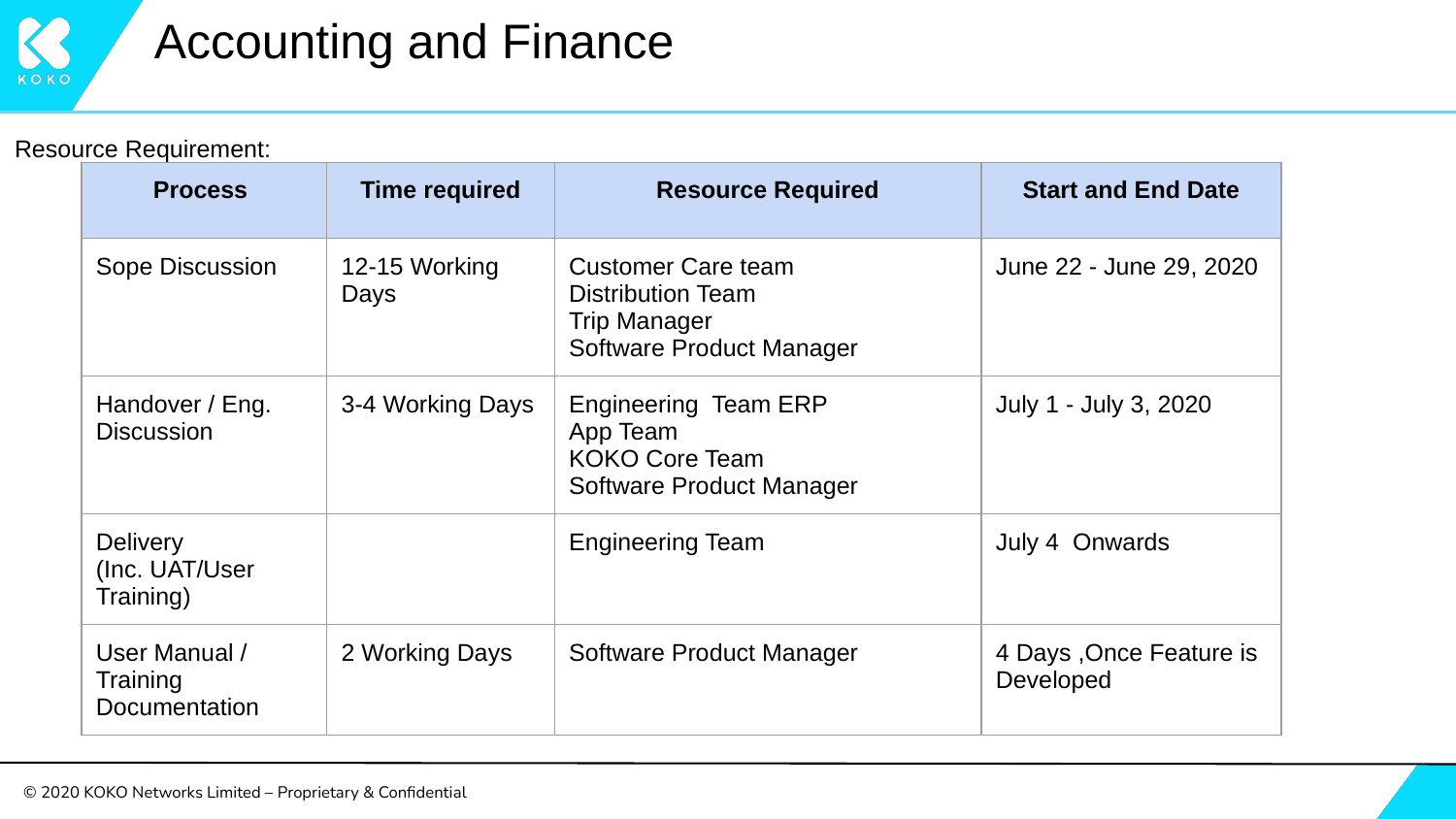

# Accounting and Finance

Resource Requirement:

| Process | Time required | Resource Required | Start and End Date |
| --- | --- | --- | --- |
| Sope Discussion | 12-15 Working Days | Customer Care team Distribution Team Trip Manager Software Product Manager | June 22 - June 29, 2020 |
| Handover / Eng. Discussion | 3-4 Working Days | Engineering Team ERP App Team KOKO Core Team Software Product Manager | July 1 - July 3, 2020 |
| Delivery (Inc. UAT/User Training) |  | Engineering Team | July 4 Onwards |
| User Manual / Training Documentation | 2 Working Days | Software Product Manager | 4 Days ,Once Feature is Developed |